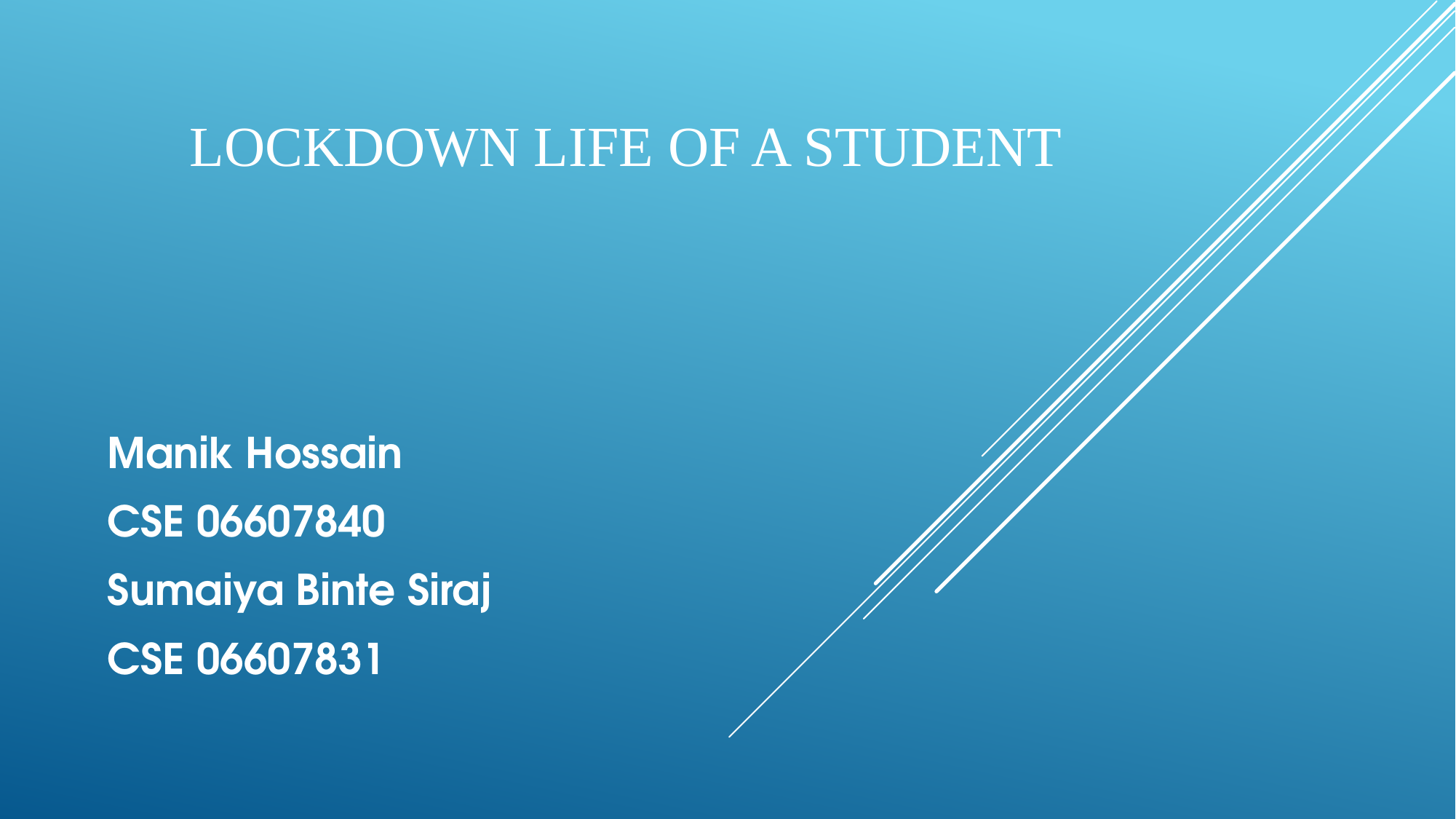

# lockdown life of a Student
Manik Hossain
CSE 06607840
Sumaiya Binte Siraj
CSE 06607831